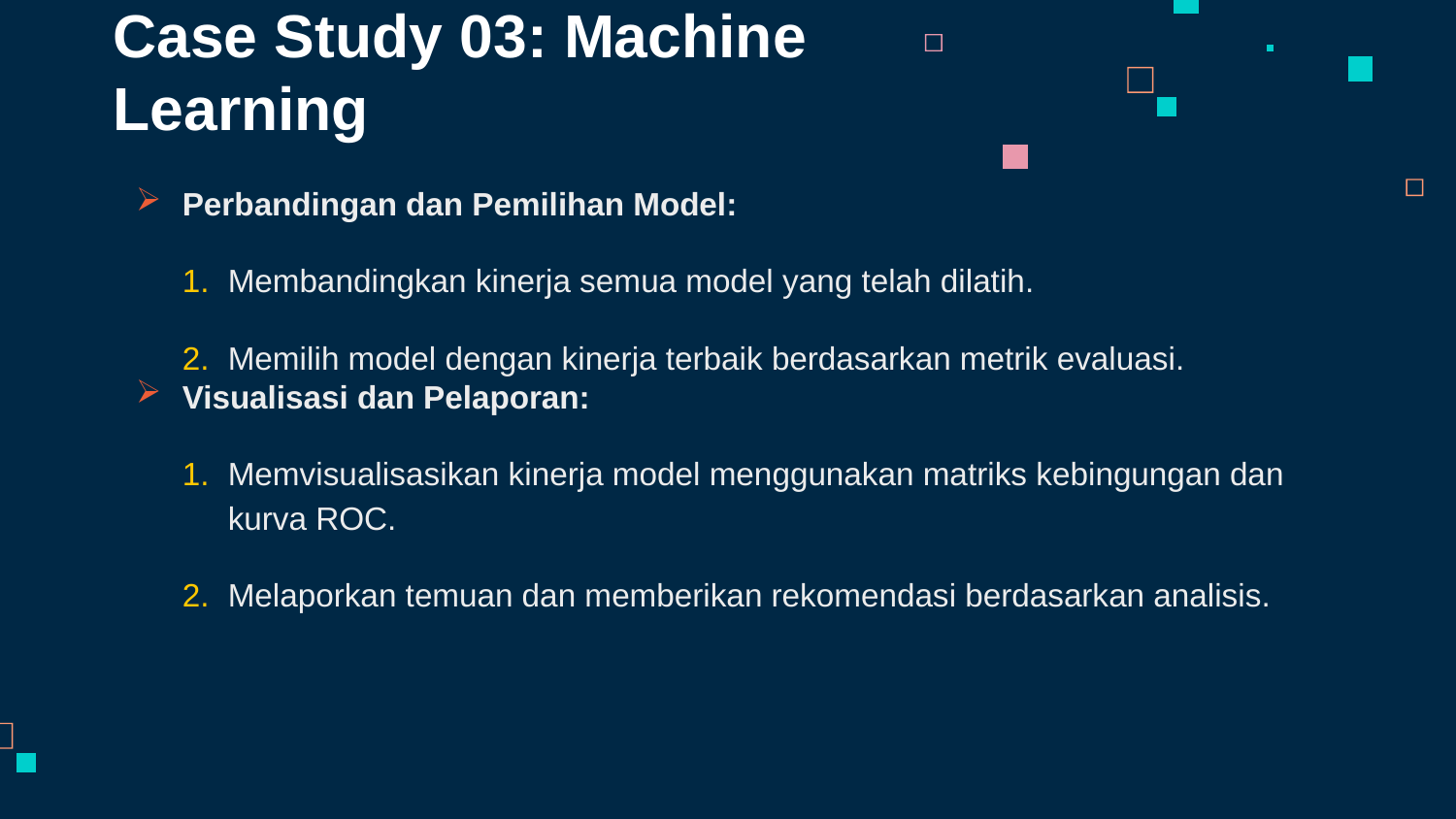

# Case Study 03: Machine Learning
Perbandingan dan Pemilihan Model:
Membandingkan kinerja semua model yang telah dilatih.
Memilih model dengan kinerja terbaik berdasarkan metrik evaluasi.
Visualisasi dan Pelaporan:
Memvisualisasikan kinerja model menggunakan matriks kebingungan dan kurva ROC.
Melaporkan temuan dan memberikan rekomendasi berdasarkan analisis.